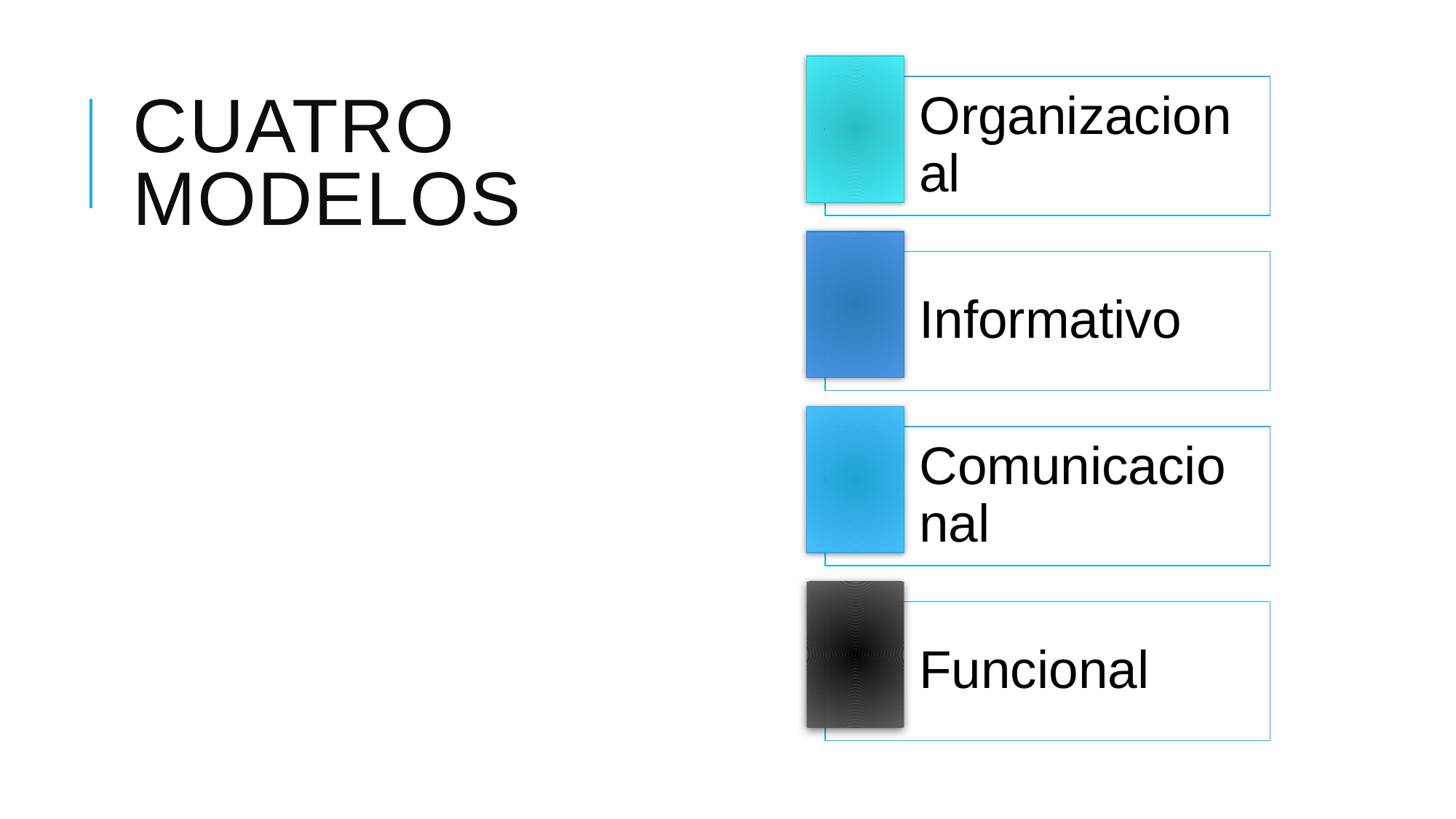

Organizacional
Informativo
Comunicacional
Funcional
# Cuatro modelos